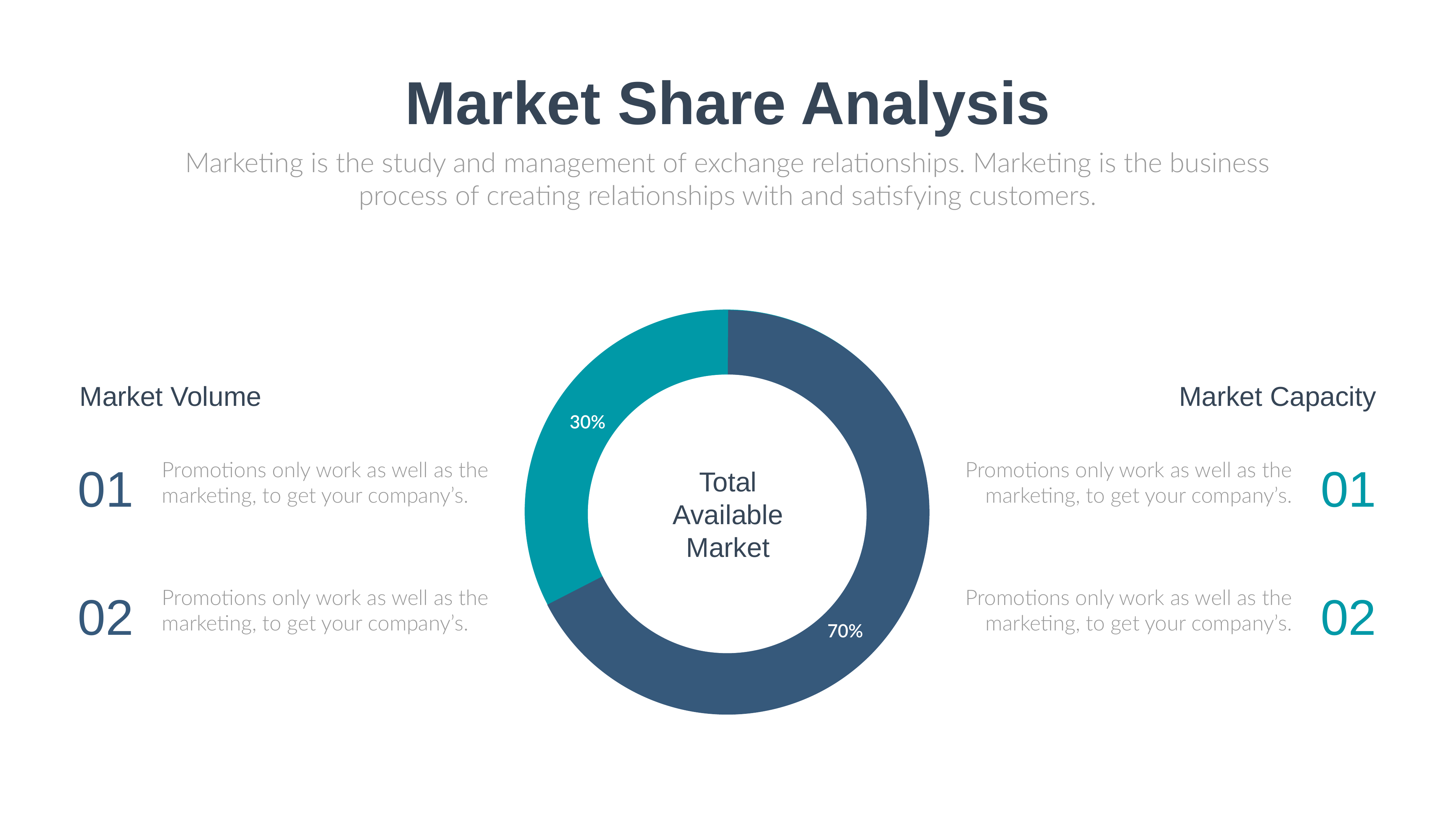

Market Share Analysis
Marketing is the study and management of exchange relationships. Marketing is the business process of creating relationships with and satisfying customers.

Market Volume
Market Capacity
Promotions only work as well as the marketing, to get your company’s.
01
Promotions only work as well as the marketing, to get your company’s.
02
Promotions only work as well as the marketing, to get your company’s.
01
Promotions only work as well as the marketing, to get your company’s.
02
30%
Total Available
Market
70%